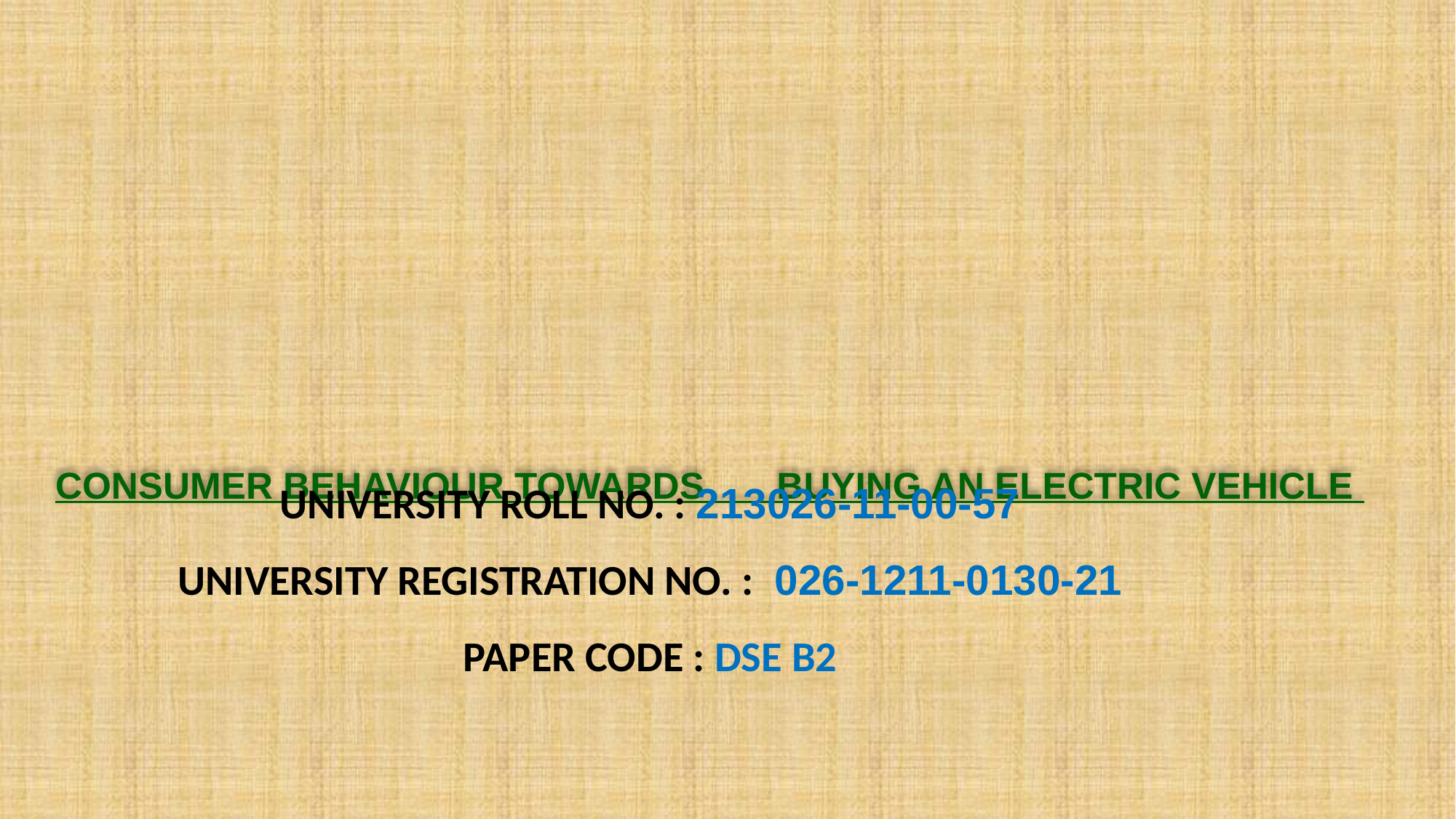

# CONSUMER BEHAVIOUR TOWARDS       BUYING AN ELECTRIC VEHICLE
UNIVERSITY ROLL NO. : 213026-11-00-57
UNIVERSITY REGISTRATION NO. :  026-1211-0130-21
PAPER CODE : DSE B2